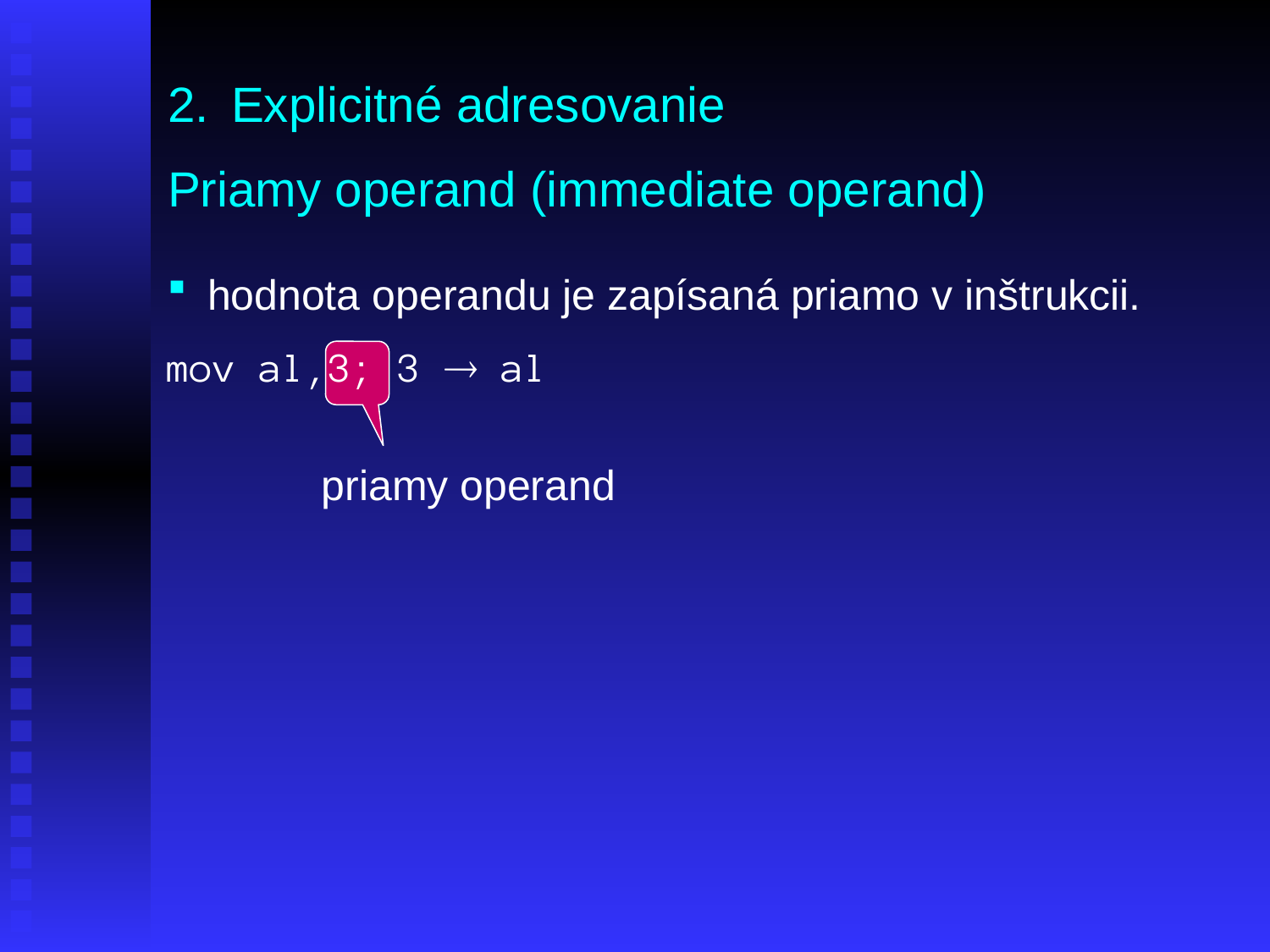

Explicitné adresovanie
Priamy operand (immediate operand)
hodnota operandu je zapísaná priamo v inštrukcii.
mov al,3; 3 → al

priamy operand